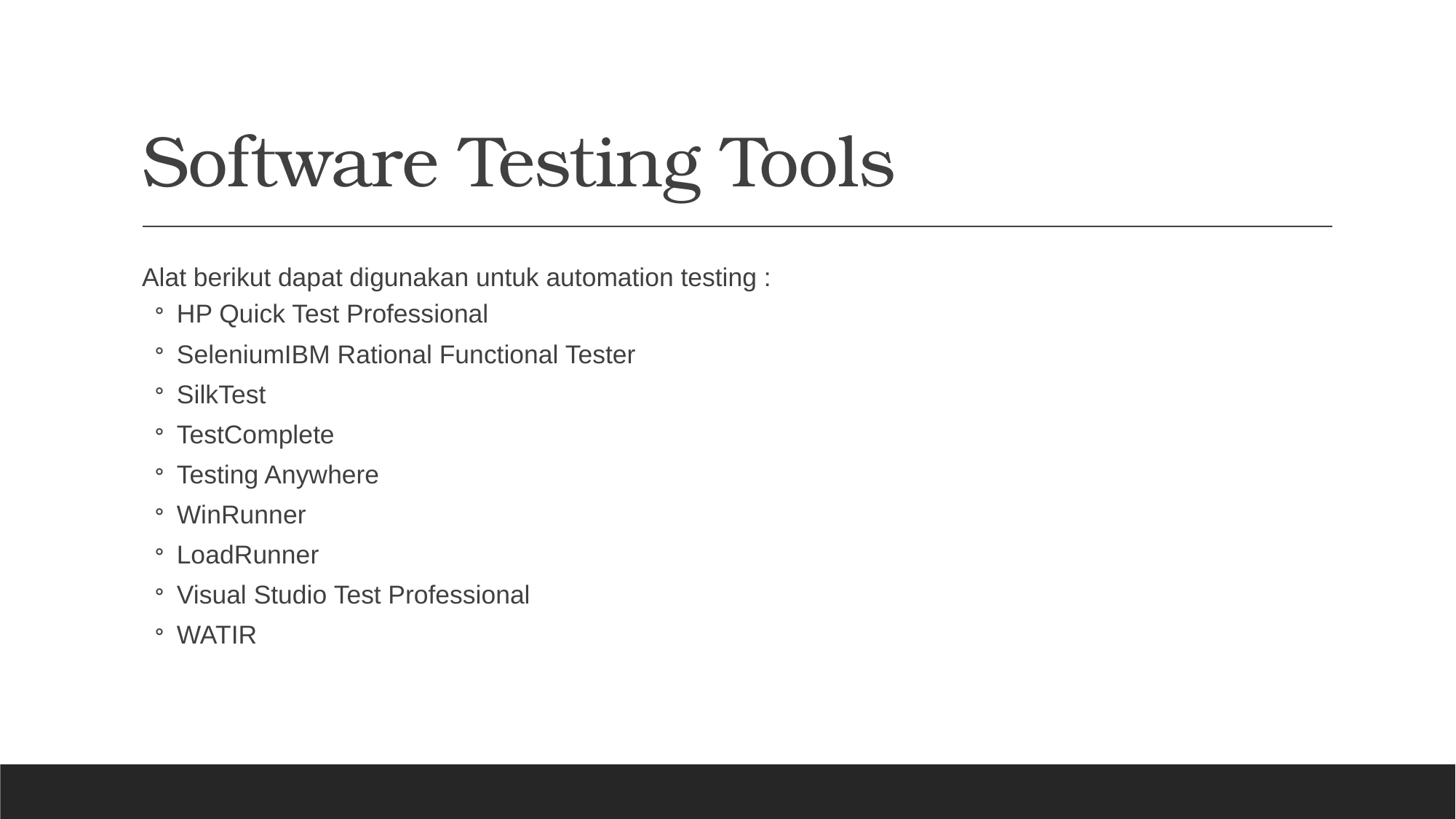

# Software Testing Tools
Alat berikut dapat digunakan untuk automation testing :
HP Quick Test Professional
SeleniumIBM Rational Functional Tester
SilkTest
TestComplete
Testing Anywhere
WinRunner
LoadRunner
Visual Studio Test Professional
WATIR